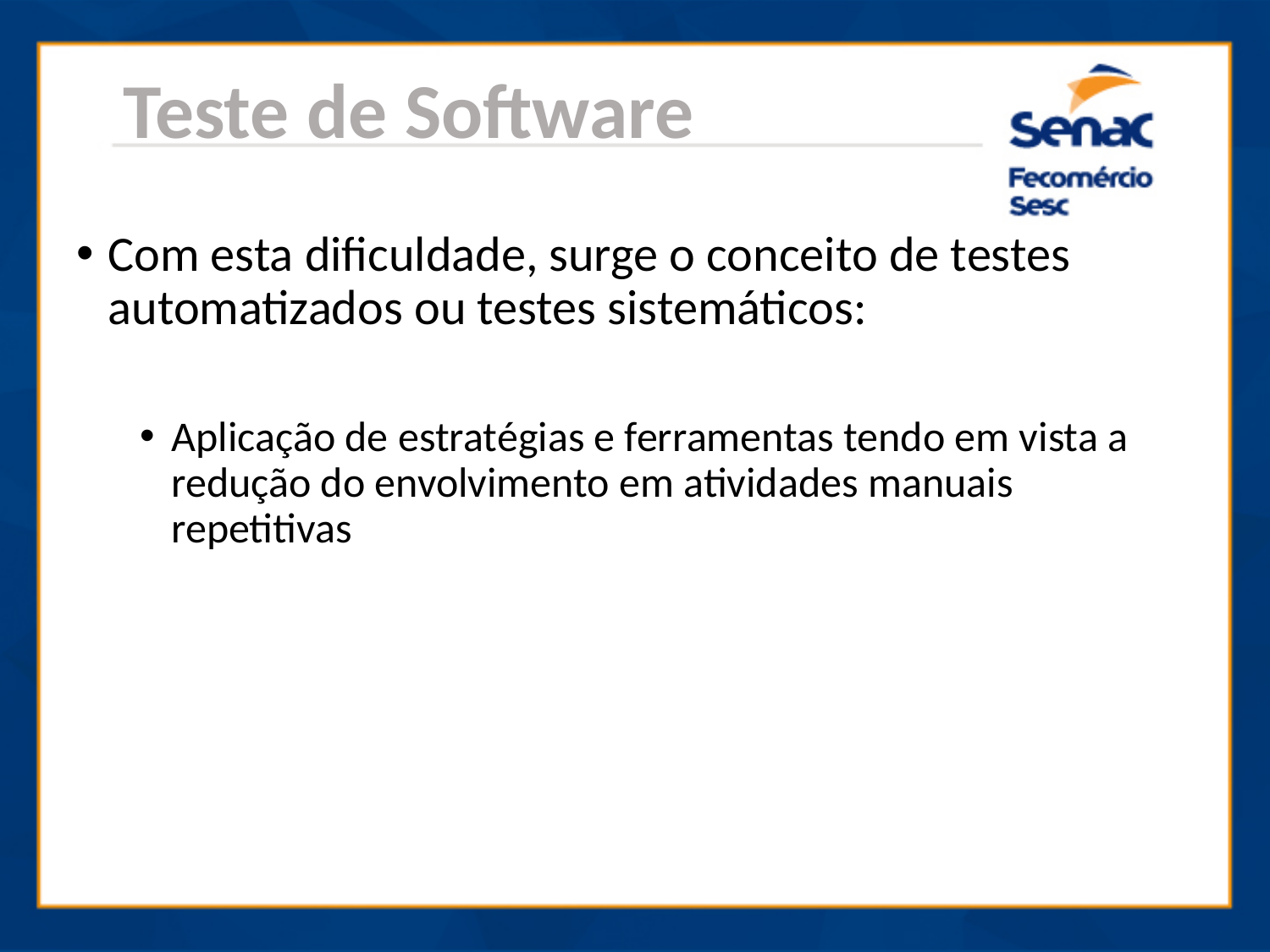

Teste de Software
Com esta dificuldade, surge o conceito de testes automatizados ou testes sistemáticos:

Aplicação de estratégias e ferramentas tendo em vista a redução do envolvimento em atividades manuais repetitivas